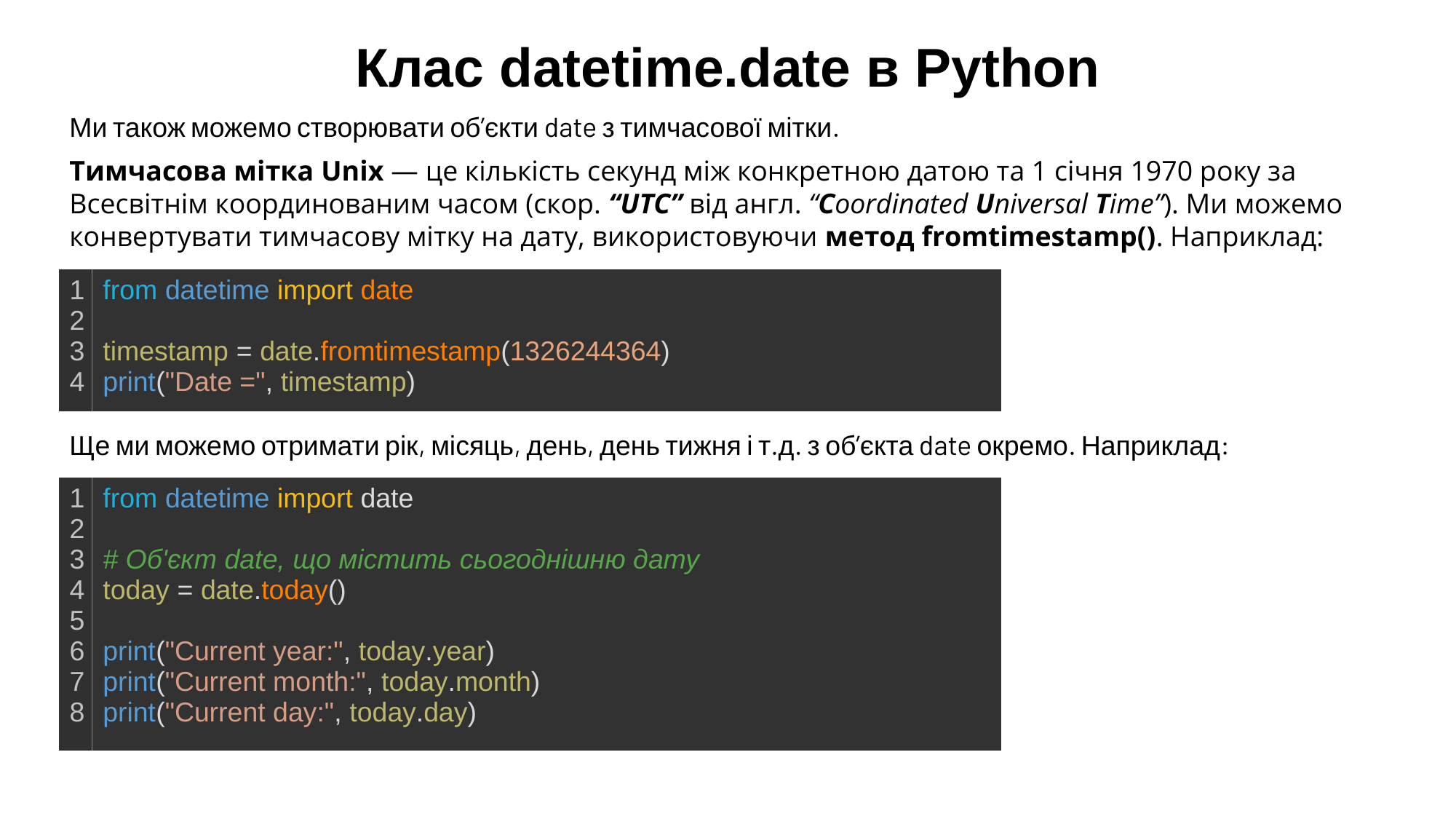

Клас datetime.date в Python
Ми також можемо створювати об’єкти date з тимчасової мітки.
Тимчасова мітка Unix — це кількість секунд між конкретною датою та 1 січня 1970 року за Всесвітнім координованим часом (скор. “UTC” від англ. “Coordinated Universal Time”). Ми можемо конвертувати тимчасову мітку на дату, використовуючи метод fromtimestamp(). Наприклад:
| 1 2 3 4 | from datetime import date   timestamp = date.fromtimestamp(1326244364) print("Date =", timestamp) |
| --- | --- |
Ще ми можемо отримати рік, місяць, день, день тижня і т.д. з об’єкта date окремо. Наприклад:
| 1 2 3 4 5 6 7 8 | from datetime import date   # Об'єкт date, що містить сьогоднішню дату today = date.today()   print("Current year:", today.year) print("Current month:", today.month) print("Current day:", today.day) |
| --- | --- |